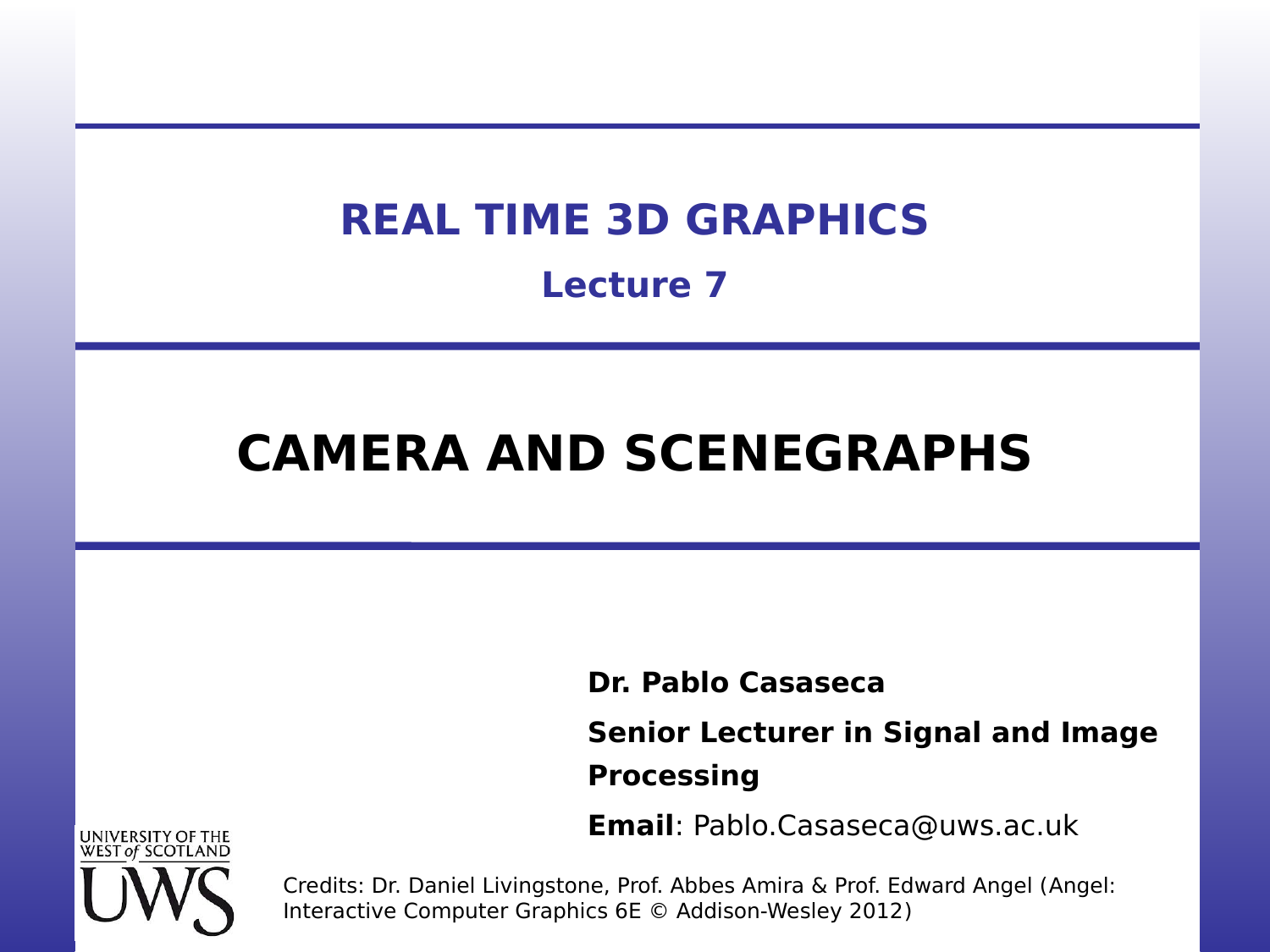

REAL TIME 3D GRAPHICS

Lecture 7

# CAMERA AND SCENEGRAPHS
Dr. Pablo Casaseca
Senior Lecturer in Signal and Image Processing
Email: Pablo.Casaseca@uws.ac.uk